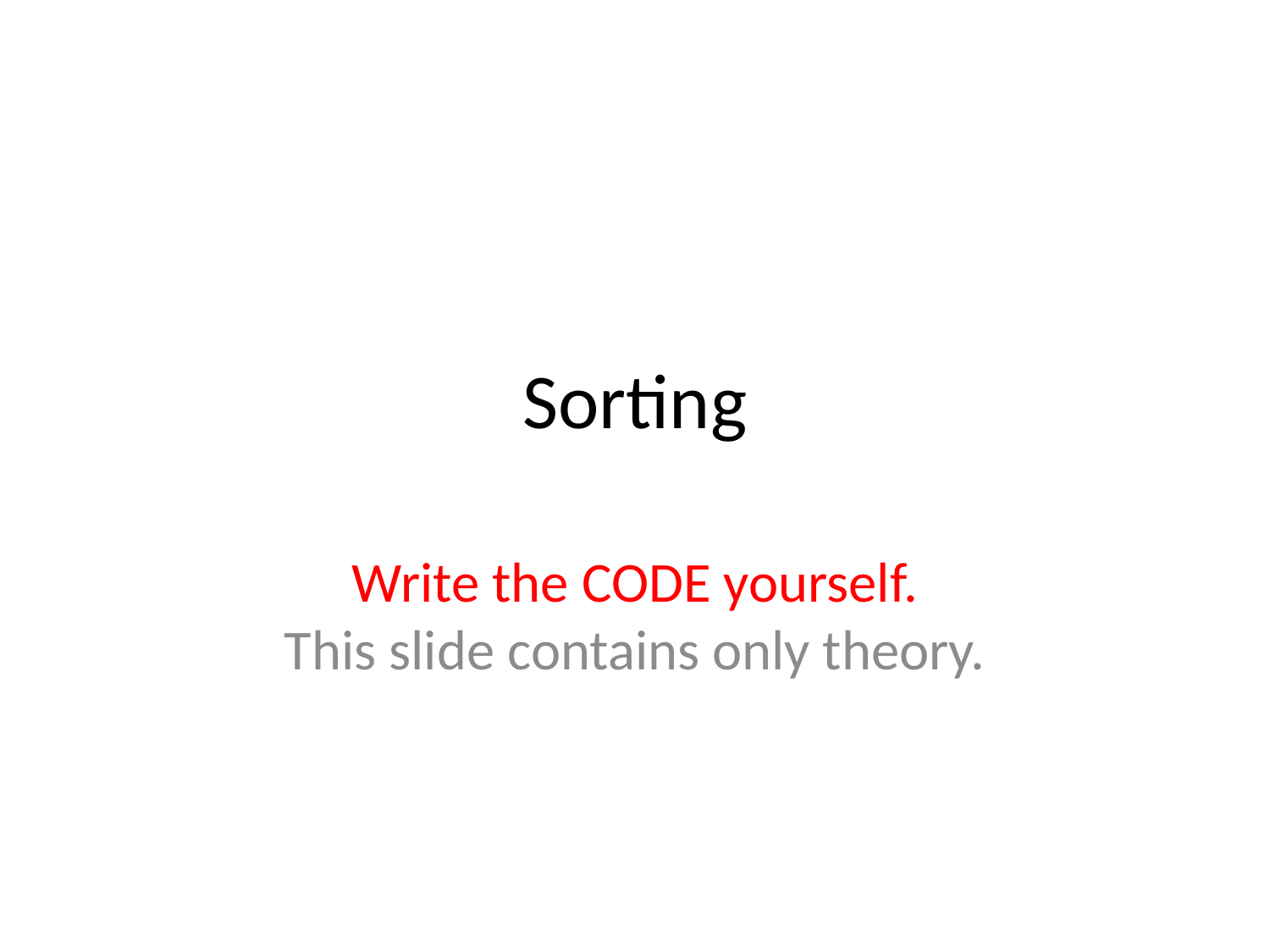

# Sorting
Write the CODE yourself.
This slide contains only theory.